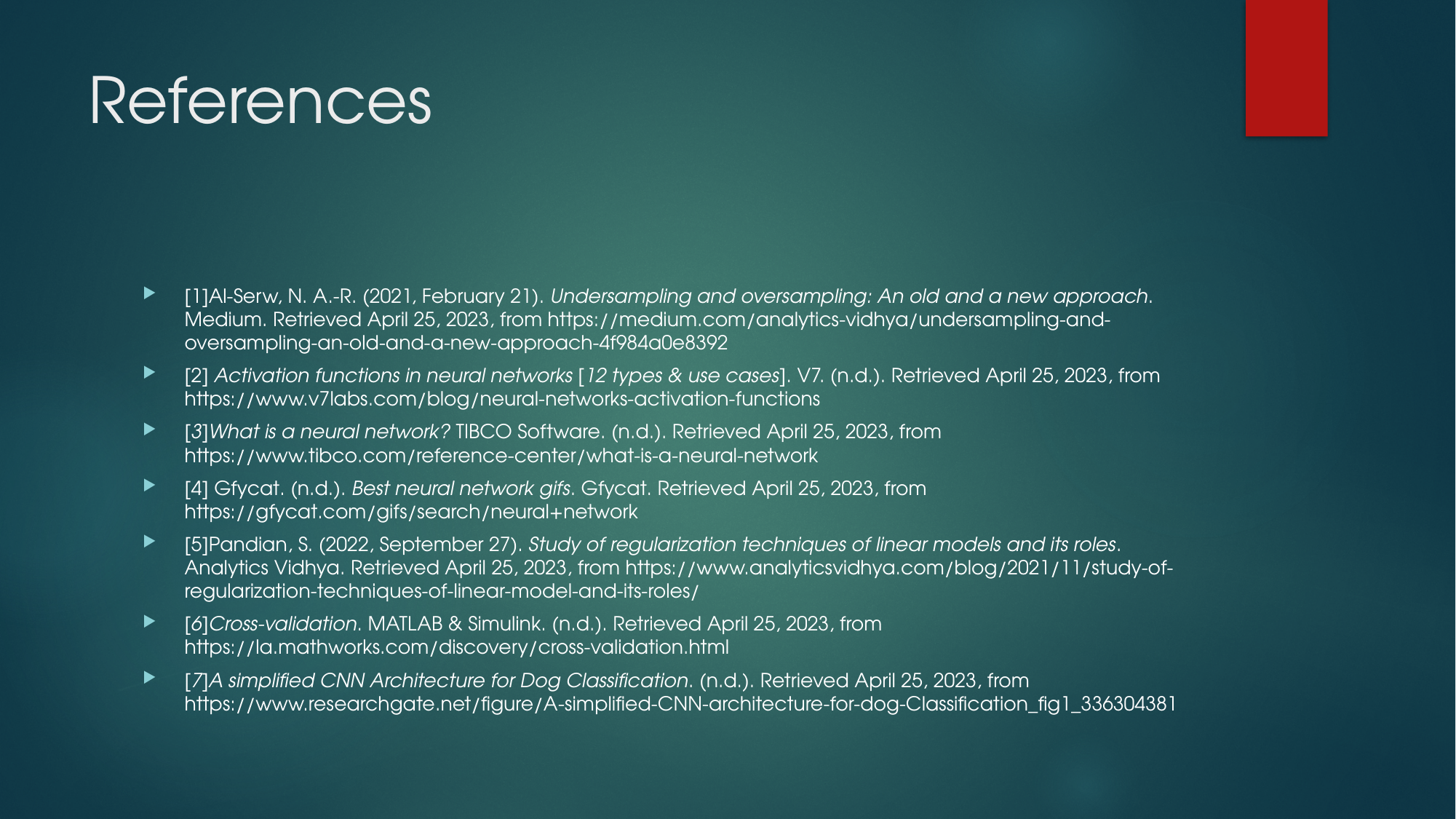

# References

[1]Al-Serw, N. A.-R. (2021, February 21). Undersampling and oversampling: An old and a new approach. Medium. Retrieved April 25, 2023, from https://medium.com/analytics-vidhya/undersampling-and-oversampling-an-old-and-a-new-approach-4f984a0e8392
[2] Activation functions in neural networks [12 types & use cases]. V7. (n.d.). Retrieved April 25, 2023, from https://www.v7labs.com/blog/neural-networks-activation-functions
[3]What is a neural network? TIBCO Software. (n.d.). Retrieved April 25, 2023, from https://www.tibco.com/reference-center/what-is-a-neural-network
[4] Gfycat. (n.d.). Best neural network gifs. Gfycat. Retrieved April 25, 2023, from https://gfycat.com/gifs/search/neural+network
[5]Pandian, S. (2022, September 27). Study of regularization techniques of linear models and its roles. Analytics Vidhya. Retrieved April 25, 2023, from https://www.analyticsvidhya.com/blog/2021/11/study-of-regularization-techniques-of-linear-model-and-its-roles/
[6]Cross-validation. MATLAB & Simulink. (n.d.). Retrieved April 25, 2023, from https://la.mathworks.com/discovery/cross-validation.html
[7]A simplified CNN Architecture for Dog Classification. (n.d.). Retrieved April 25, 2023, from https://www.researchgate.net/figure/A-simplified-CNN-architecture-for-dog-Classification_fig1_336304381